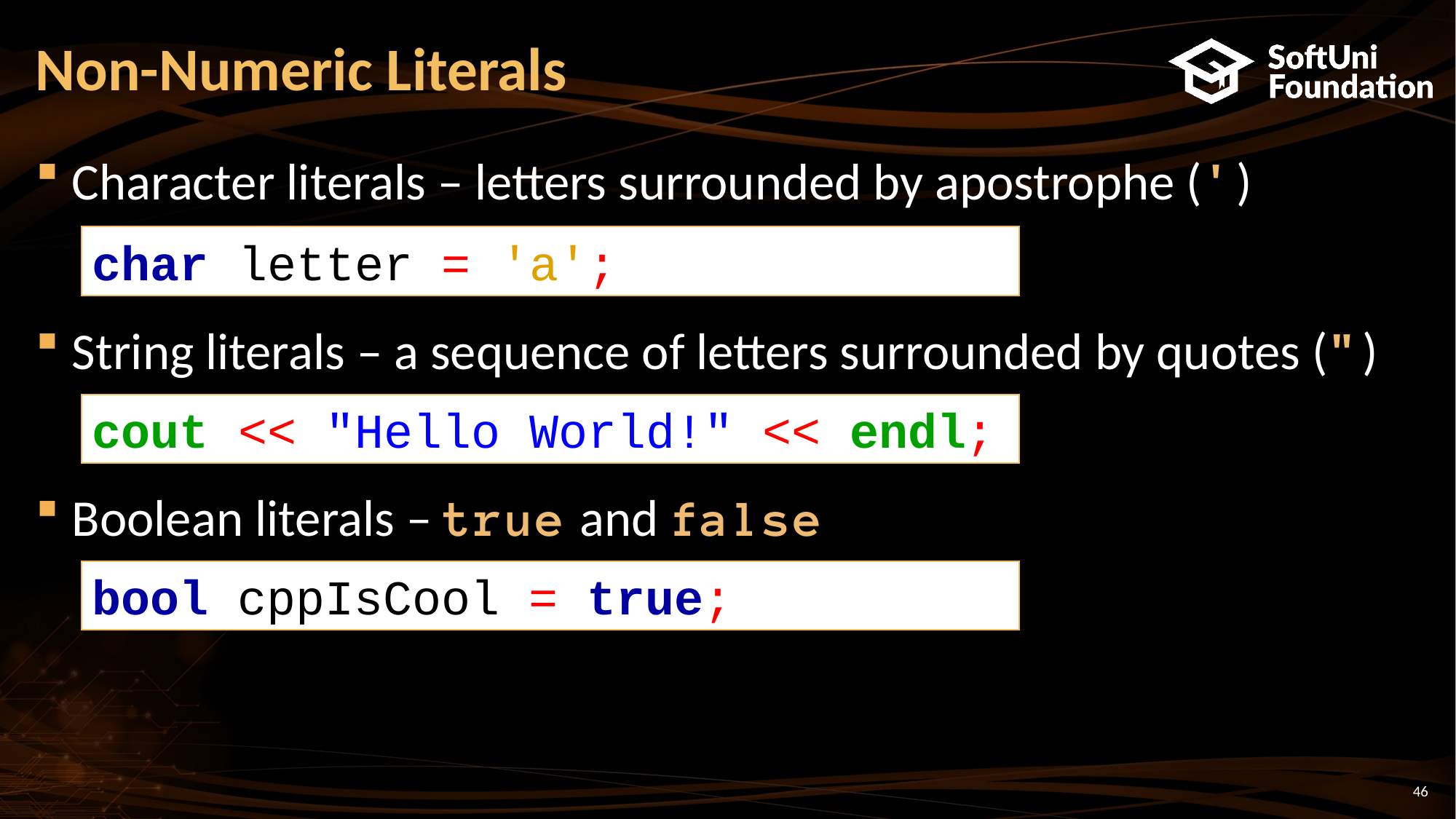

# Non-Numeric Literals
Character literals – letters surrounded by apostrophe (')

String literals – a sequence of letters surrounded by quotes (")

Boolean literals – true and false
char letter = 'a';
cout << "Hello World!" << endl;
bool cppIsCool = true;
46